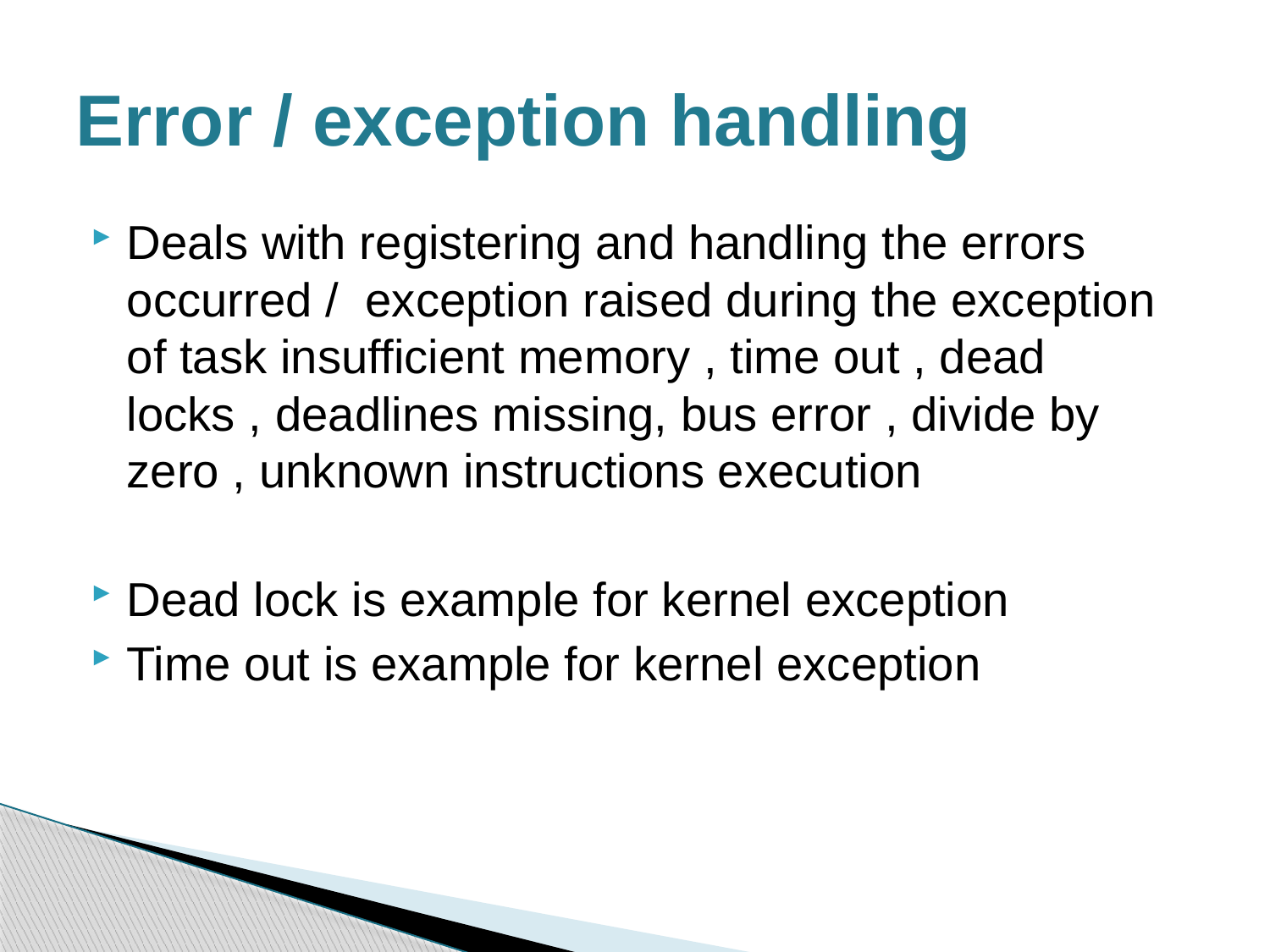

# Error / exception handling
Deals with registering and handling the errors occurred /  exception raised during the exception of task insufficient memory , time out , dead locks , deadlines missing, bus error , divide by zero , unknown instructions execution

Dead lock is example for kernel exception
Time out is example for kernel exception